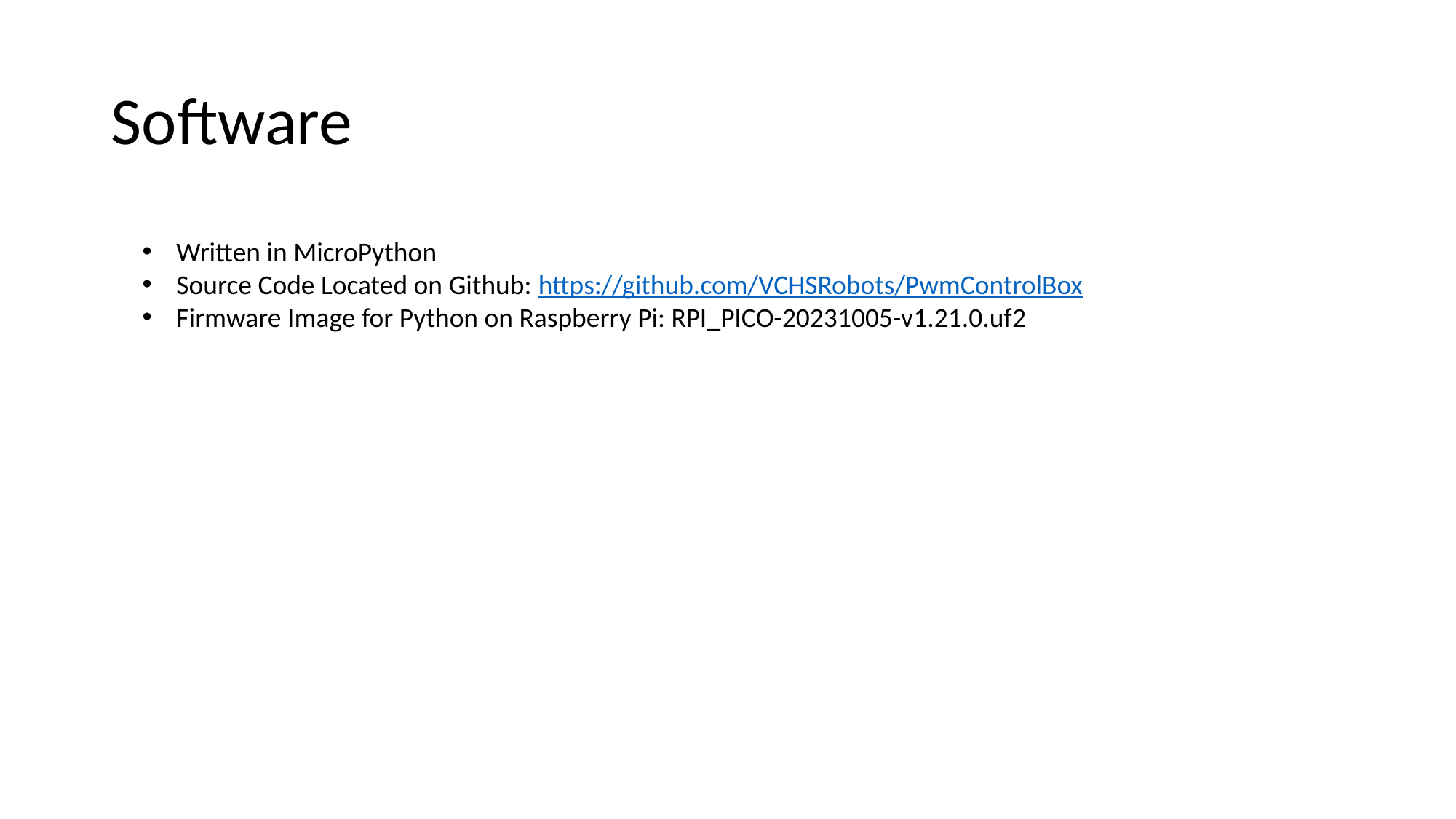

# Software
Written in MicroPython
Source Code Located on Github: https://github.com/VCHSRobots/PwmControlBox
Firmware Image for Python on Raspberry Pi: RPI_PICO-20231005-v1.21.0.uf2